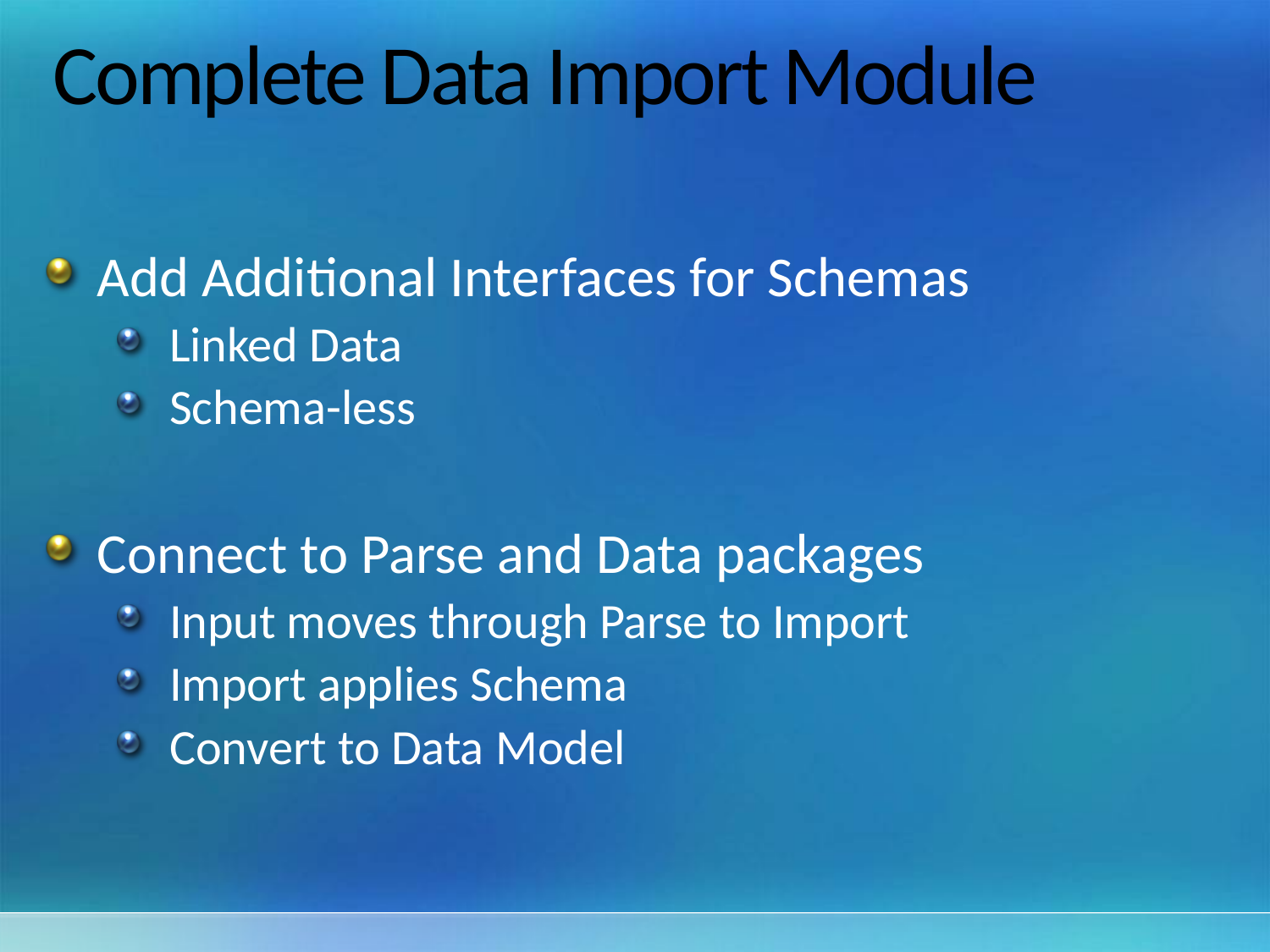

# Complete Data Import Module

Add Additional Interfaces for Schemas
Linked Data
Schema-less

Connect to Parse and Data packages
Input moves through Parse to Import
Import applies Schema
Convert to Data Model